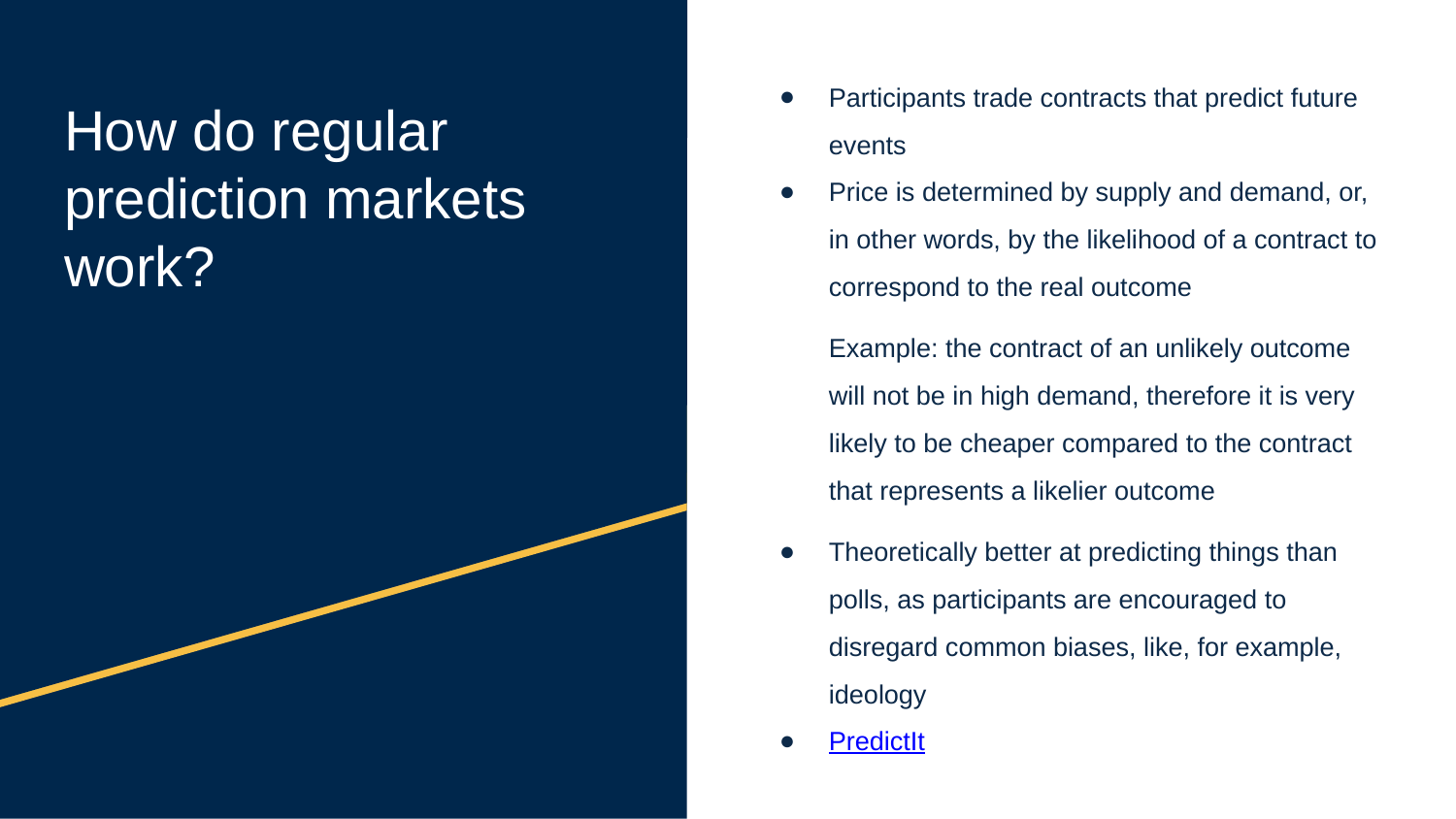

Participants trade contracts that predict future events
Price is determined by supply and demand, or, in other words, by the likelihood of a contract to correspond to the real outcome

Example: the contract of an unlikely outcome will not be in high demand, therefore it is very likely to be cheaper compared to the contract that represents a likelier outcome

Theoretically better at predicting things than polls, as participants are encouraged to disregard common biases, like, for example, ideology
PredictIt
# How do regular prediction markets work?